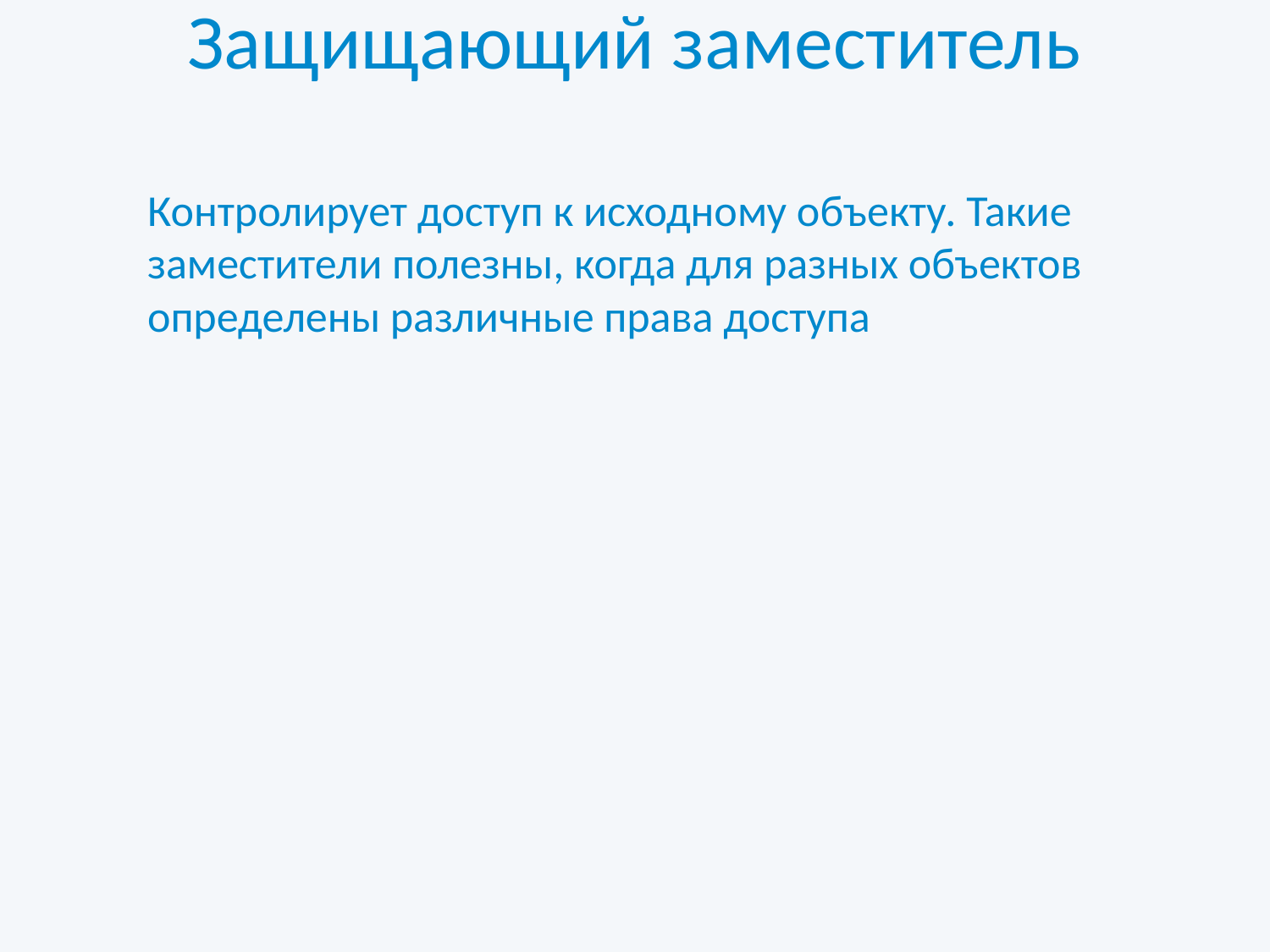

Защищающий заместитель
Контролирует доступ к исходному объекту. Такие заместители полезны, когда для разных объектов определены различные права доступа